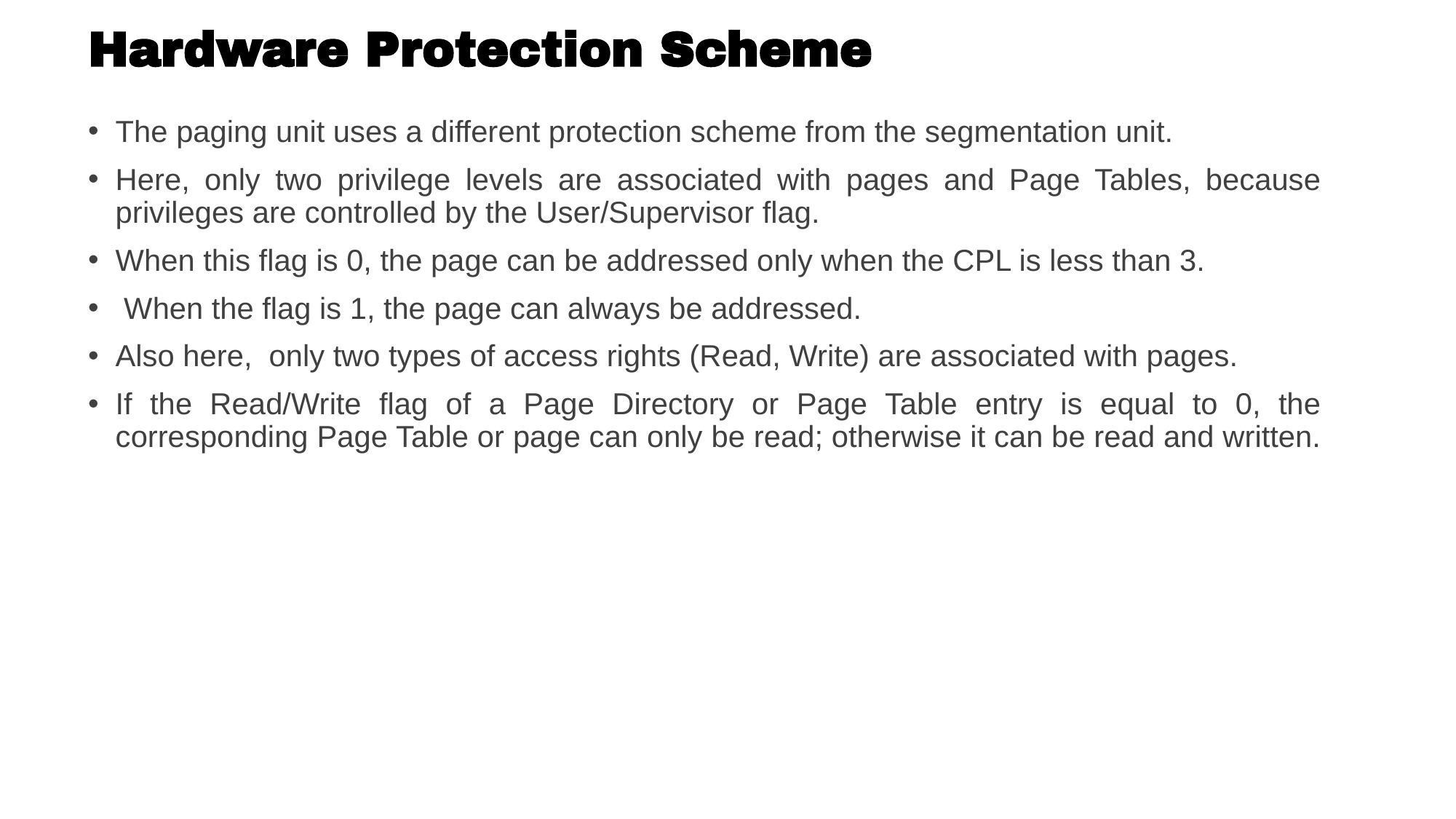

# Hardware Protection Scheme
The paging unit uses a different protection scheme from the segmentation unit.
Here, only two privilege levels are associated with pages and Page Tables, because privileges are controlled by the User/Supervisor flag.
When this flag is 0, the page can be addressed only when the CPL is less than 3.
 When the flag is 1, the page can always be addressed.
Also here,  only two types of access rights (Read, Write) are associated with pages.
If the Read/Write flag of a Page Directory or Page Table entry is equal to 0, the corresponding Page Table or page can only be read; otherwise it can be read and written.